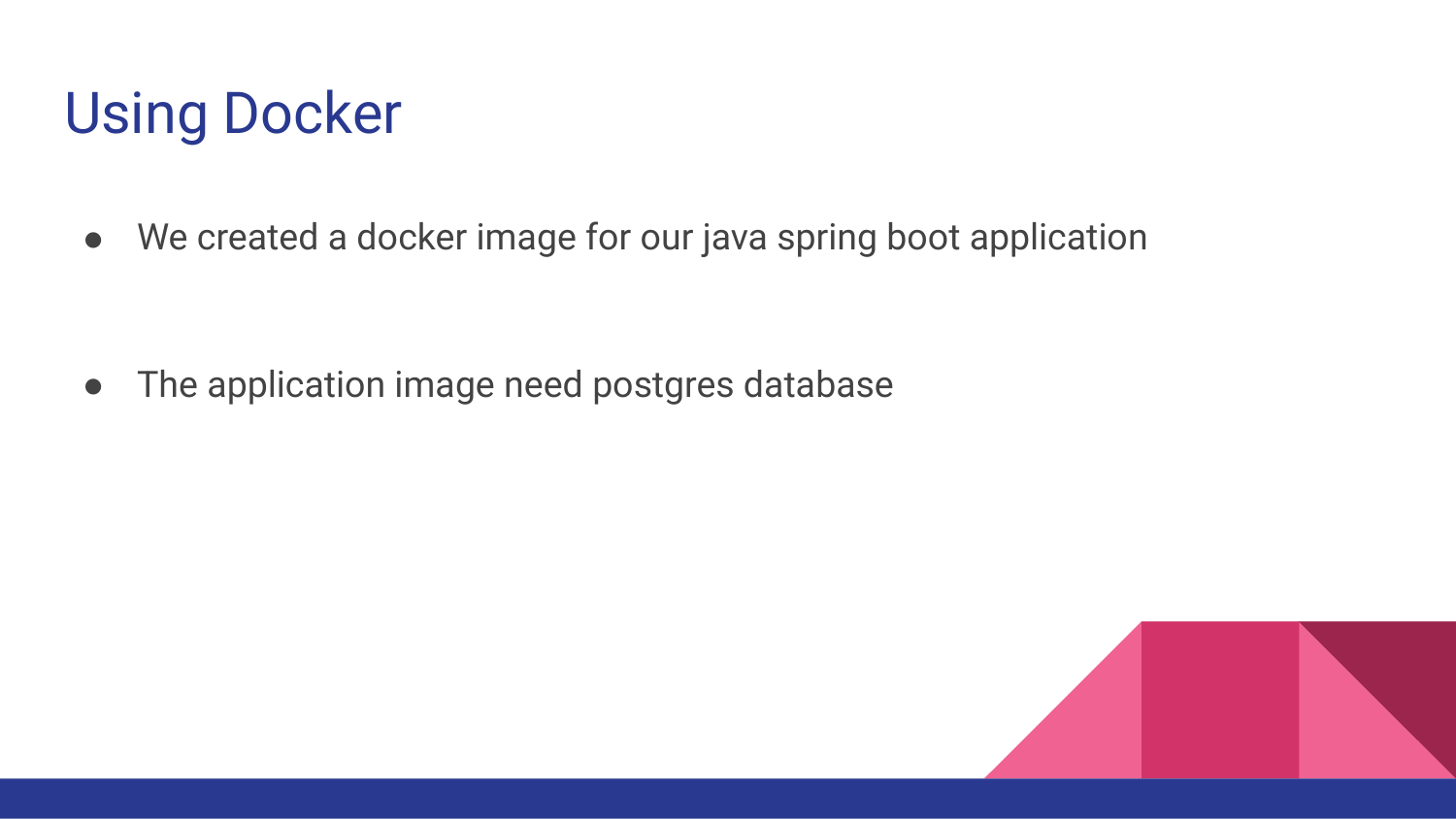

# Using Docker
We created a docker image for our java spring boot application

The application image need postgres database